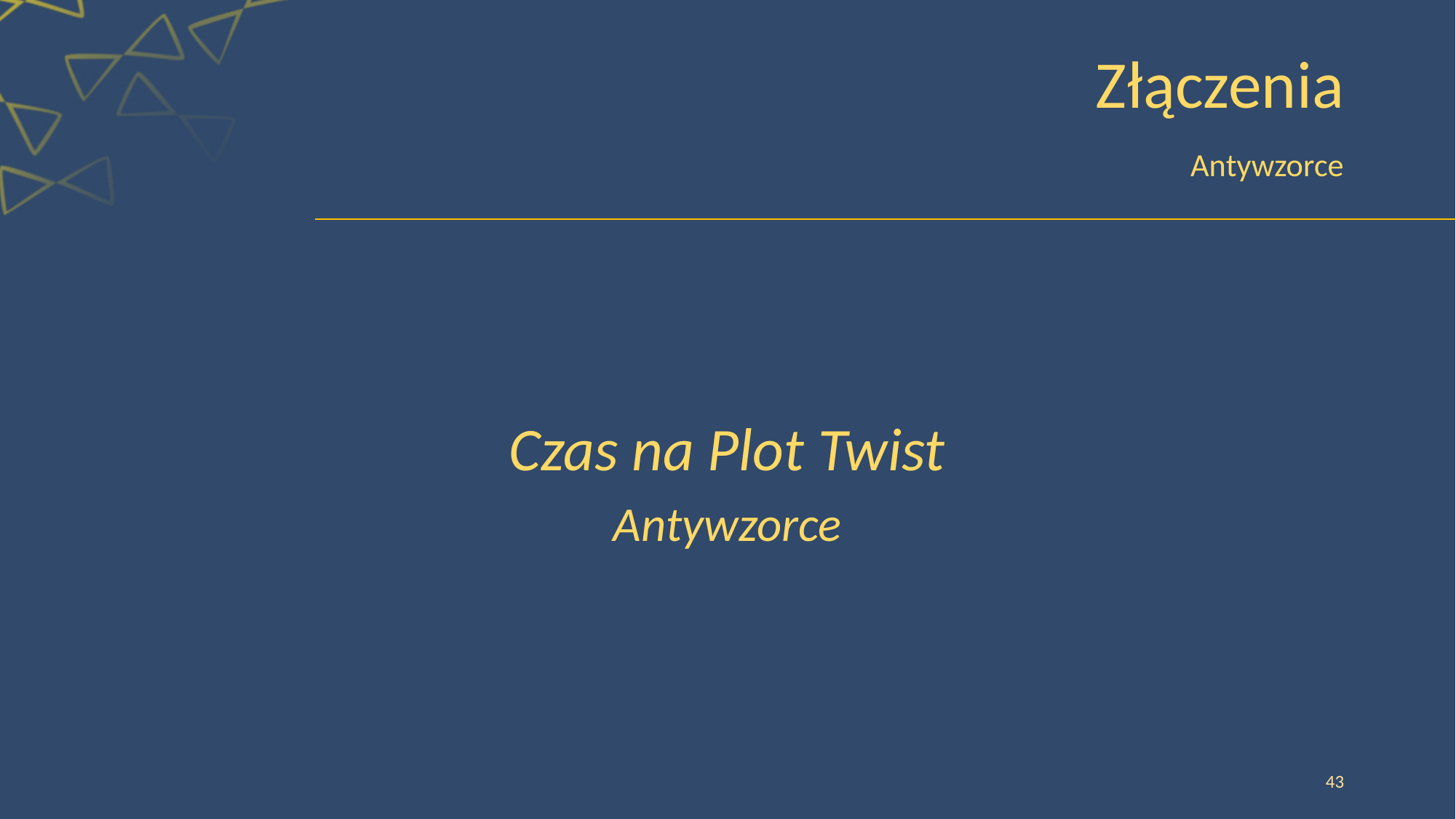

# Złączenia
Antywzorce

Czas na Plot Twist
Antywzorce
43